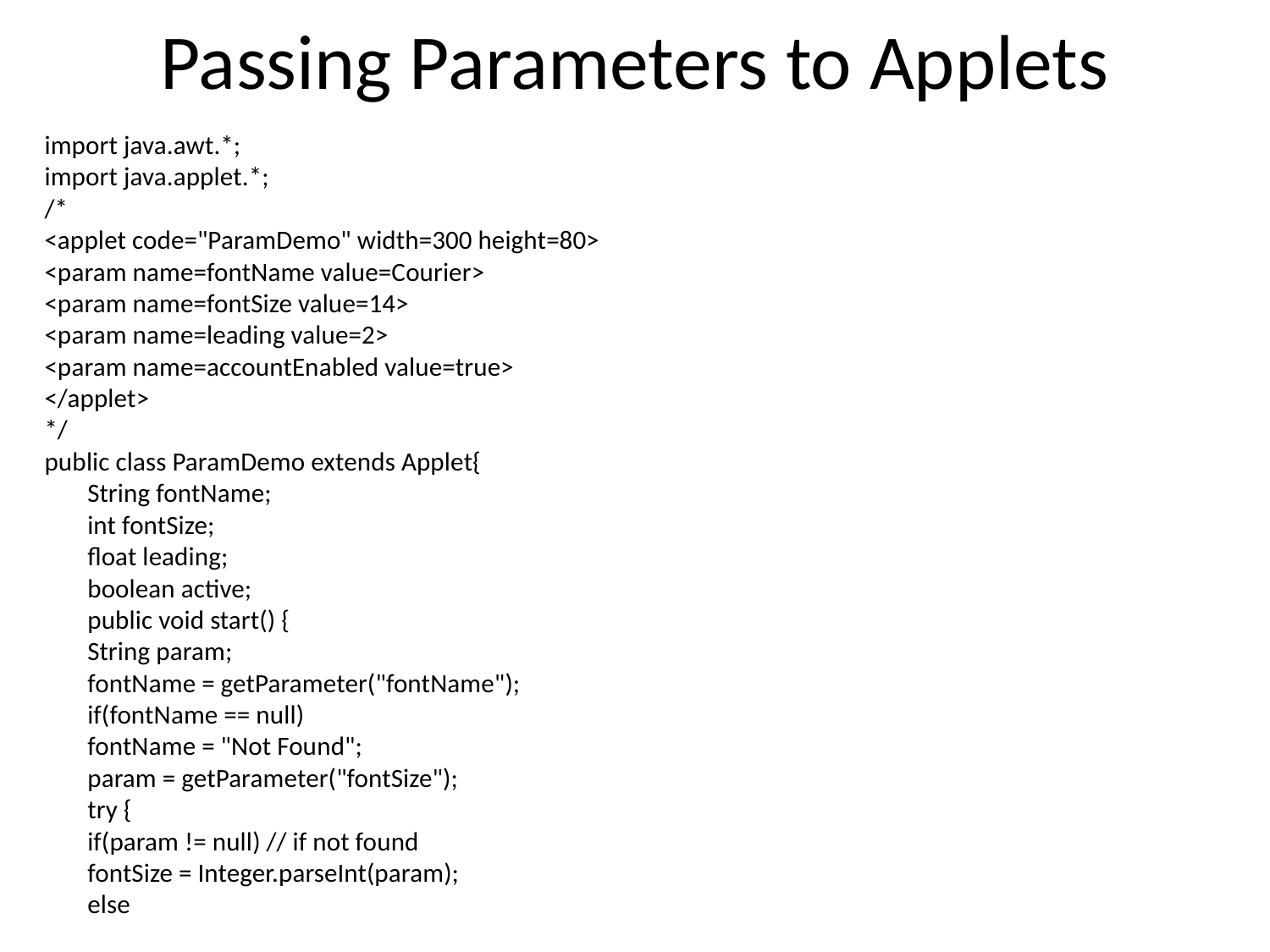

# Passing Parameters to Applets
import java.awt.*;
import java.applet.*;
/*
<applet code="ParamDemo" width=300 height=80>
<param name=fontName value=Courier>
<param name=fontSize value=14>
<param name=leading value=2>
<param name=accountEnabled value=true>
</applet>
*/
public class ParamDemo extends Applet{
	String fontName;
	int fontSize;
	float leading;
	boolean active;
	public void start() {
		String param;
		fontName = getParameter("fontName");
		if(fontName == null)
			fontName = "Not Found";
		param = getParameter("fontSize");
		try {
			if(param != null) // if not found
				fontSize = Integer.parseInt(param);
			else